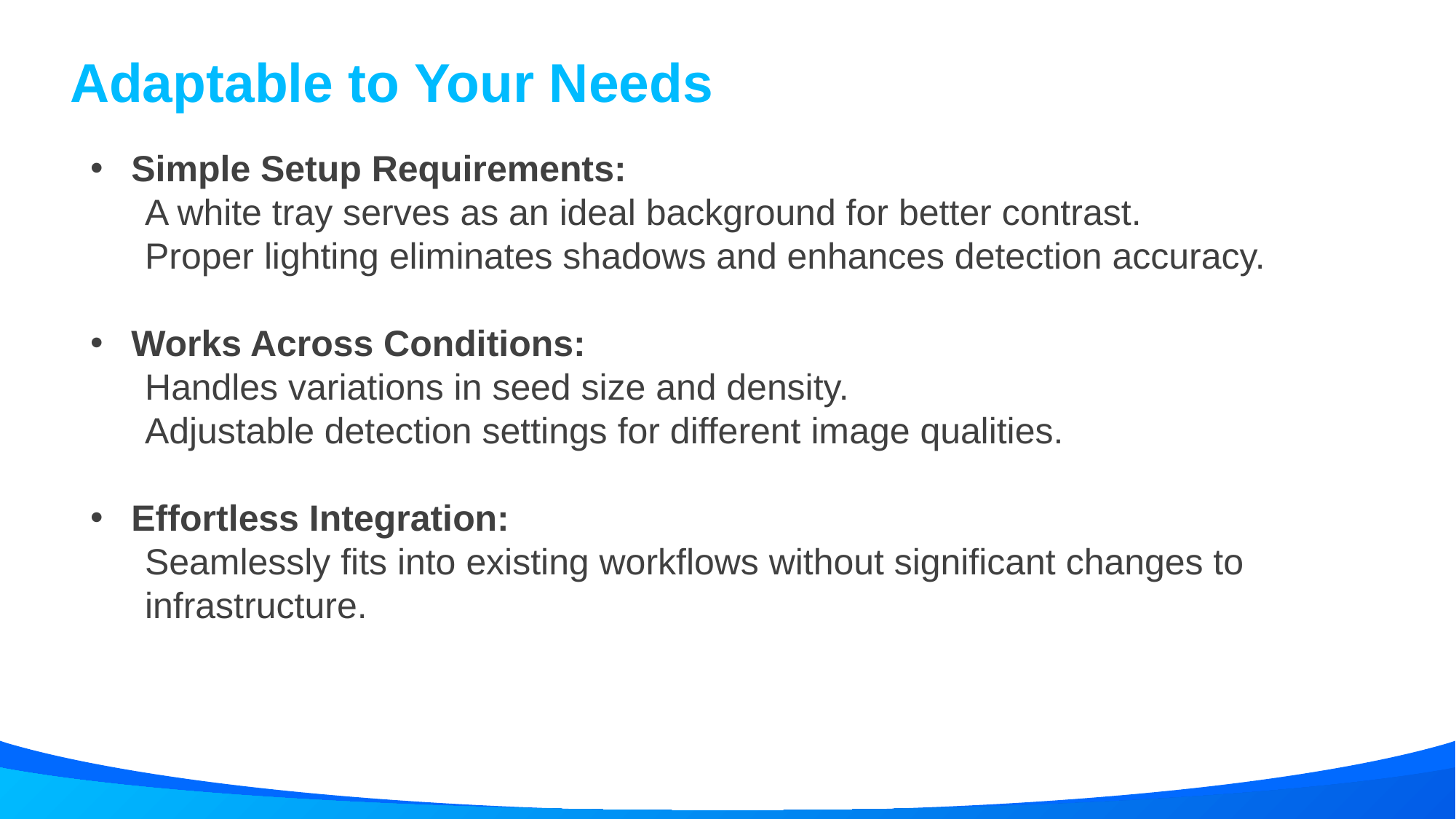

Adaptable to Your Needs
Simple Setup Requirements:
A white tray serves as an ideal background for better contrast.
Proper lighting eliminates shadows and enhances detection accuracy.

Works Across Conditions:
Handles variations in seed size and density.
Adjustable detection settings for different image qualities.

Effortless Integration:
Seamlessly fits into existing workflows without significant changes to infrastructure.